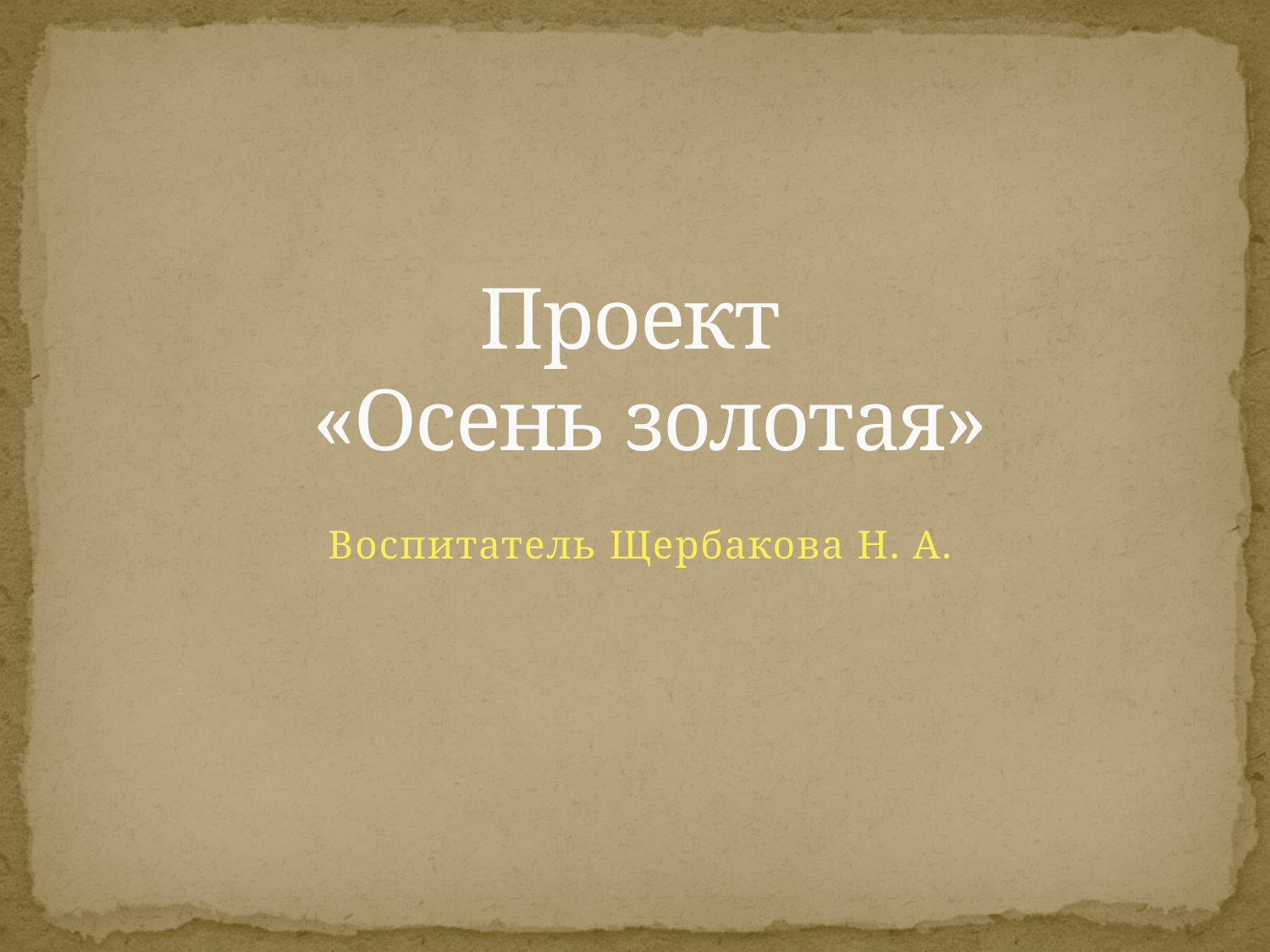

# Проект «Осень золотая»
Воспитатель Щербакова Н. А.